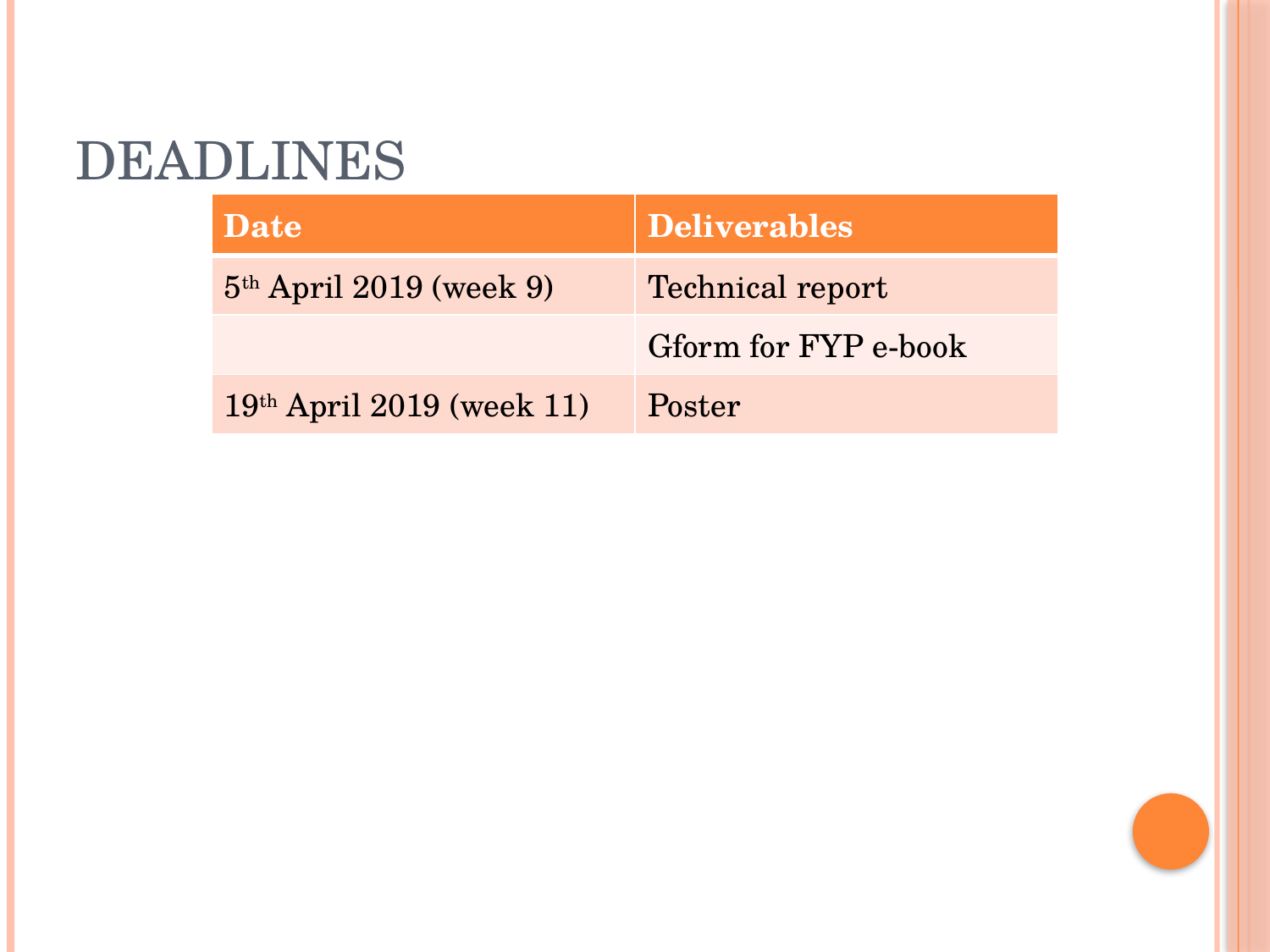

# deadlines
| Date | Deliverables |
| --- | --- |
| 5th April 2019 (week 9) | Technical report |
|  | Gform for FYP e-book |
| 19th April 2019 (week 11) | Poster |